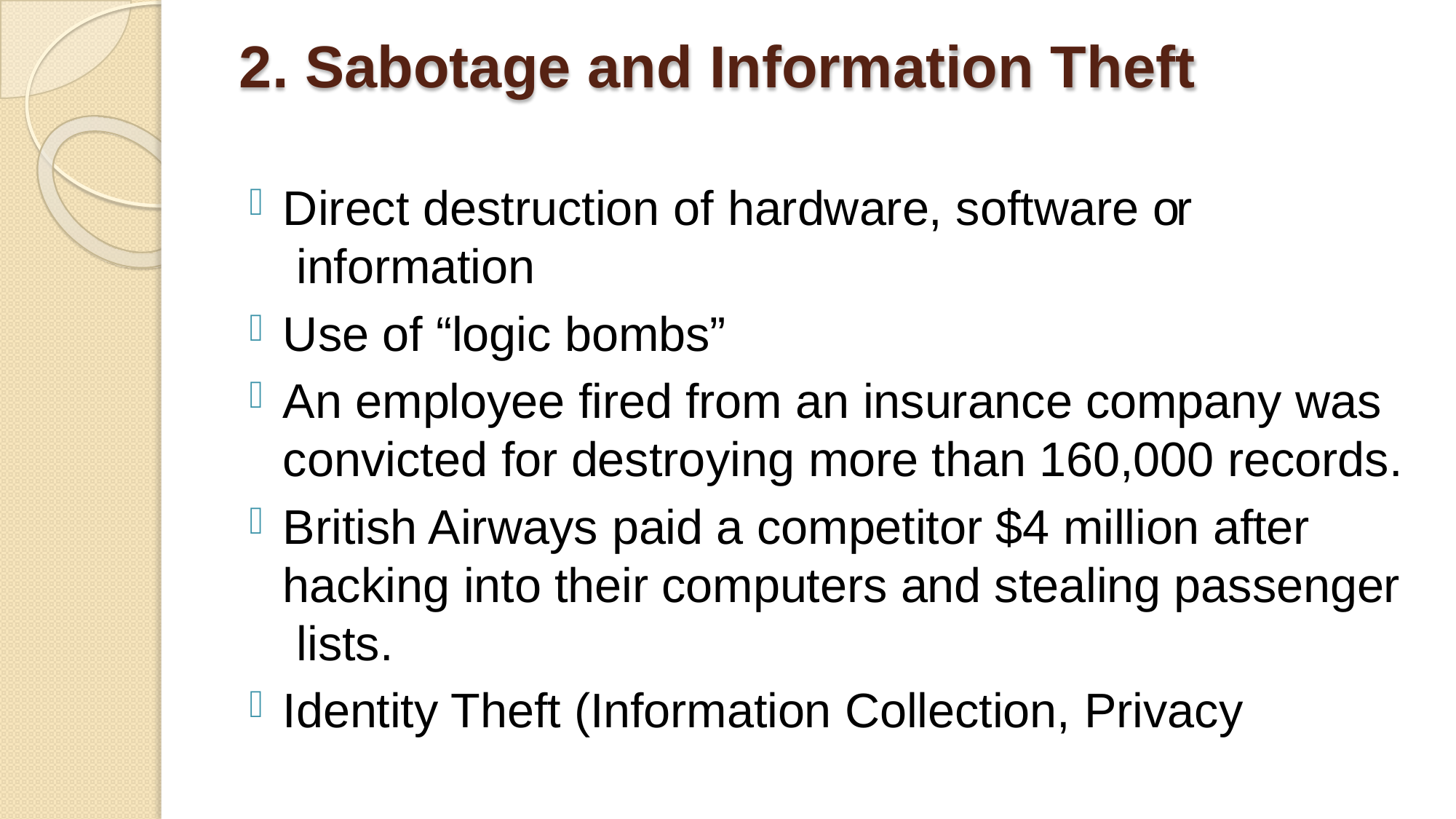

# 2. Sabotage and Information Theft
Direct destruction of hardware, software or  information
Use of “logic bombs”
An employee fired from an insurance company was  convicted for destroying more than 160,000 records.
British Airways paid a competitor $4 million after  hacking into their computers and stealing passenger  lists.
Identity Theft (Information Collection, Privacy